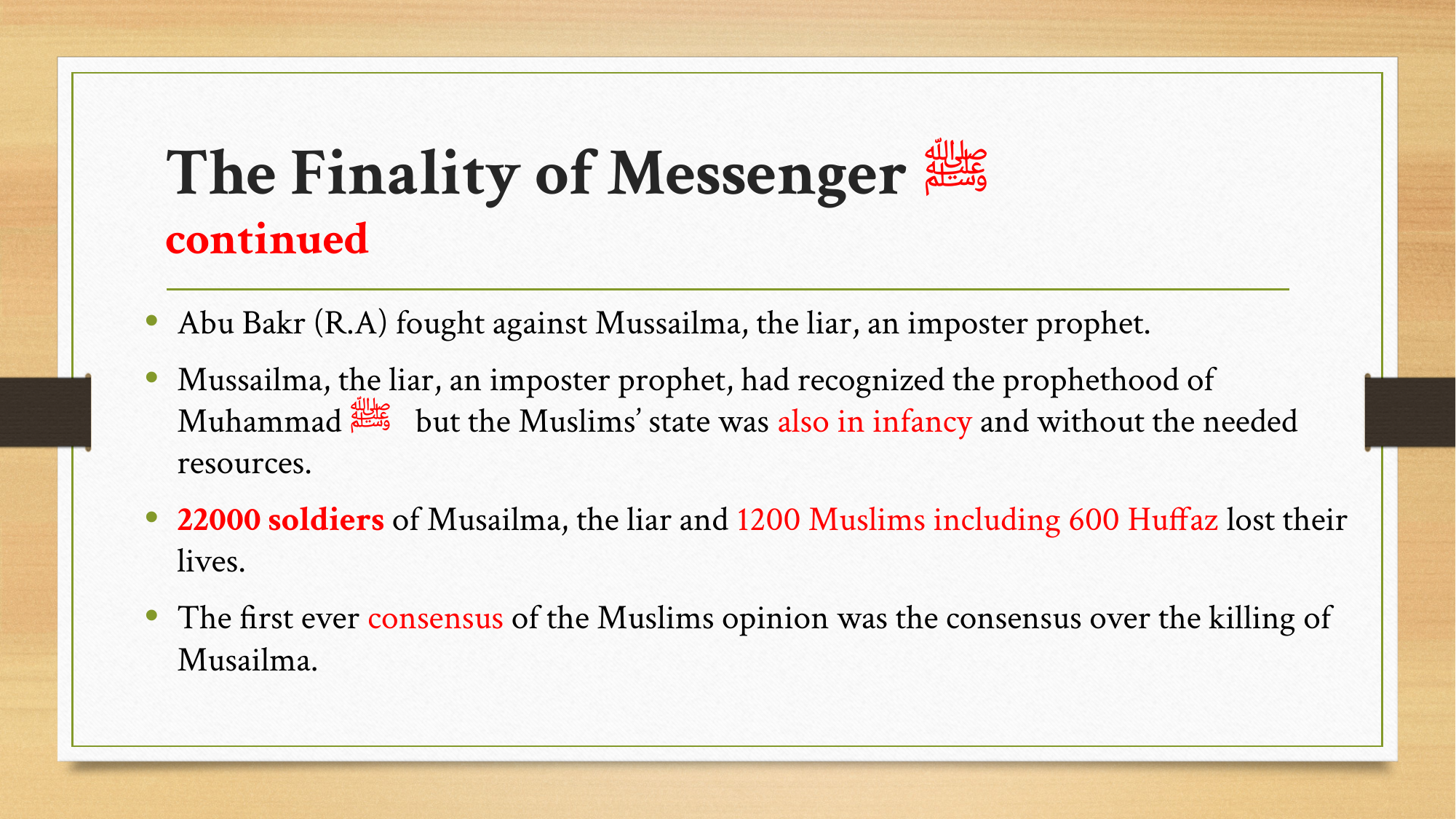

# The Finality of Messenger ﷺ continued
Abu Bakr (R.A) fought against Mussailma, the liar, an imposter prophet.
Mussailma, the liar, an imposter prophet, had recognized the prophethood of Muhammad ﷺ  but the Muslims’ state was also in infancy and without the needed resources.
22000 soldiers of Musailma, the liar and 1200 Muslims including 600 Huffaz lost their lives.
The first ever consensus of the Muslims opinion was the consensus over the killing of Musailma.